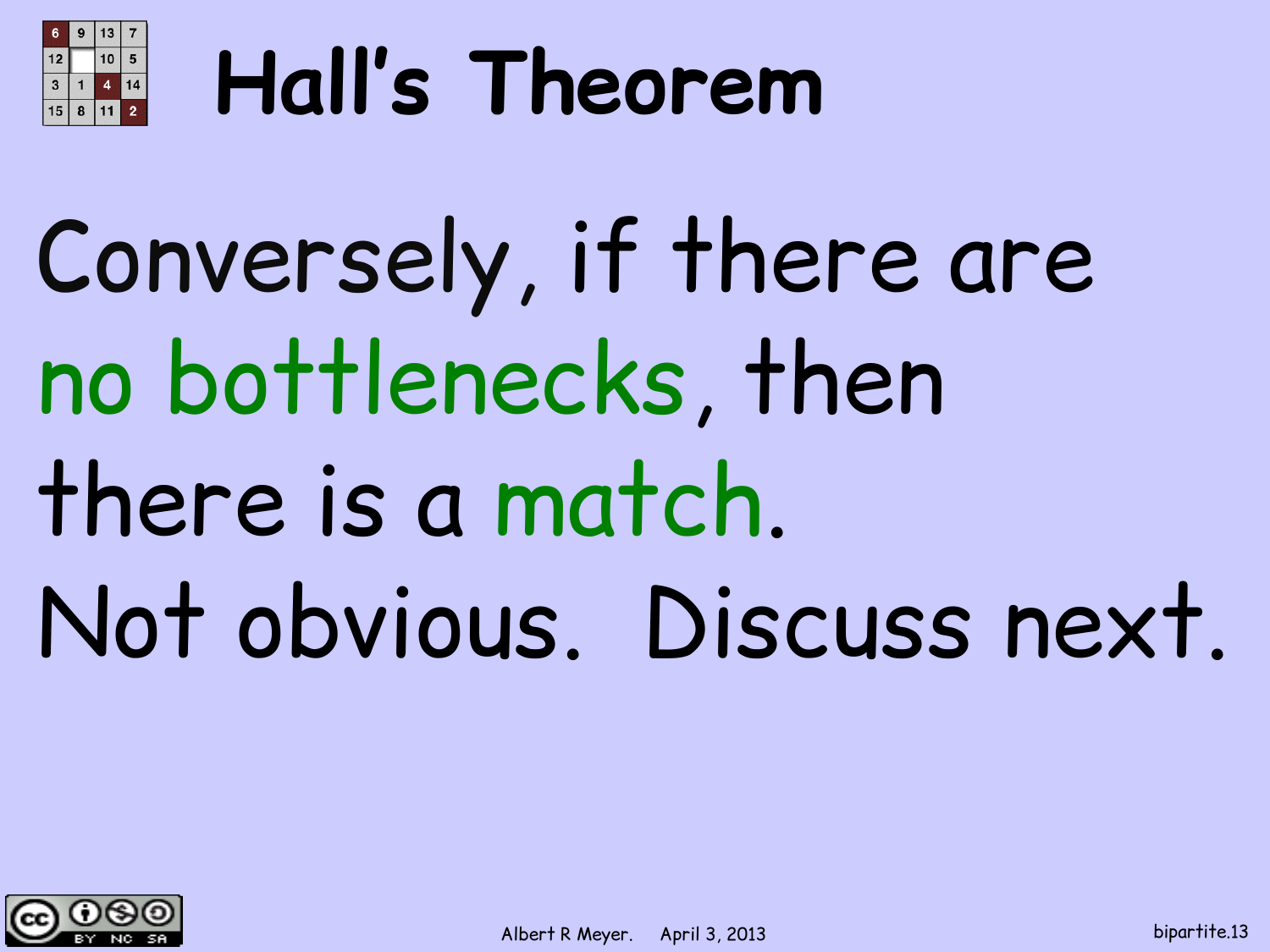

# Hall’s Theorem
Conversely, if there are
no bottlenecks, then
there is a match.
Not obvious.  Discuss next.
bipartite.13